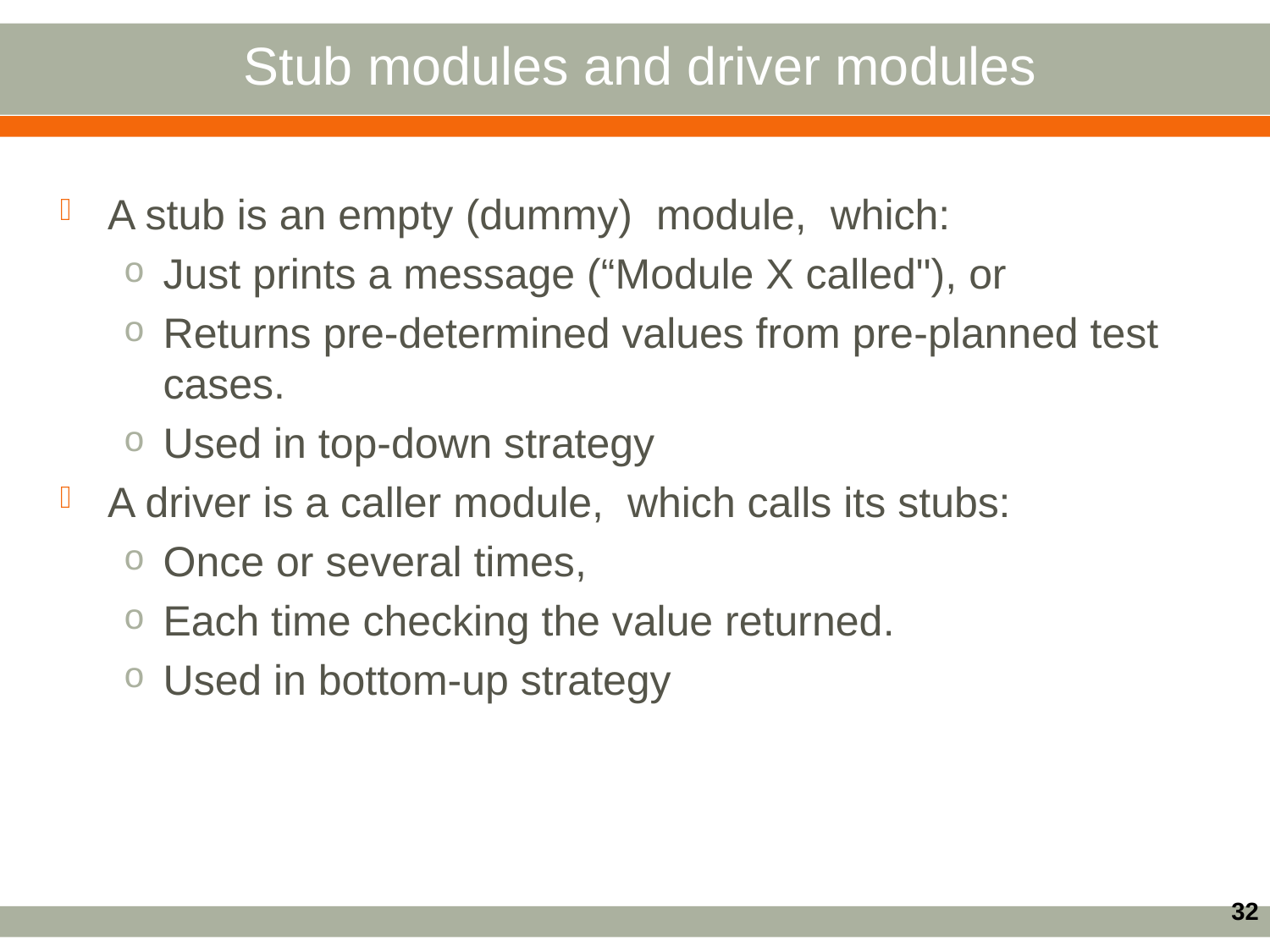

# Stub modules and driver modules
A stub is an empty (dummy)  module,  which:
Just prints a message (“Module X called"), or
Returns pre-determined values from pre-planned test cases.
Used in top-down strategy
A driver is a caller module,  which calls its stubs:
Once or several times,
Each time checking the value returned.
Used in bottom-up strategy
32